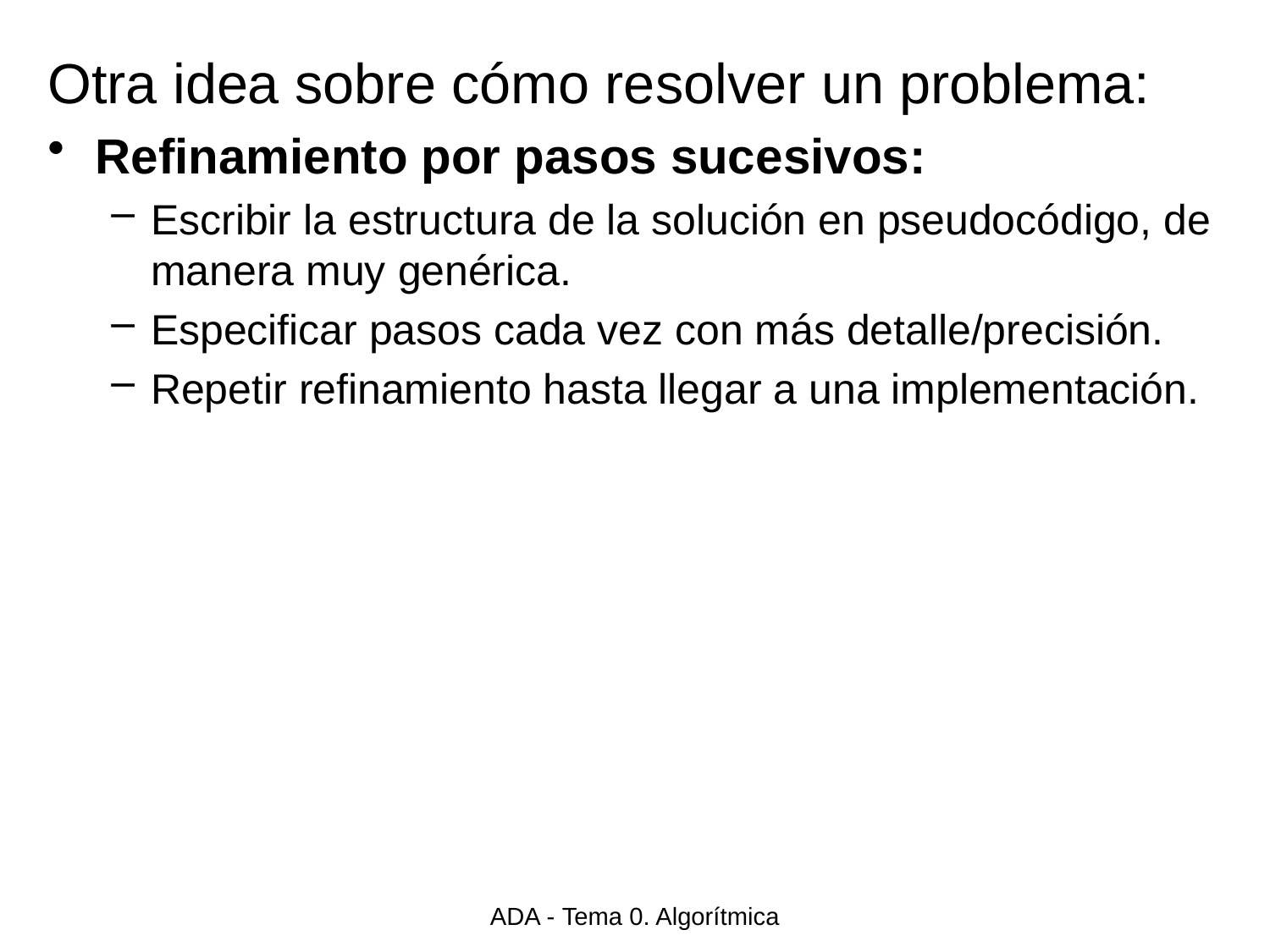

Otra idea sobre cómo resolver un problema:
Refinamiento por pasos sucesivos:
Escribir la estructura de la solución en pseudocódigo, de manera muy genérica.
Especificar pasos cada vez con más detalle/precisión.
Repetir refinamiento hasta llegar a una implementación.

ADA - Tema 0. Algorítmica